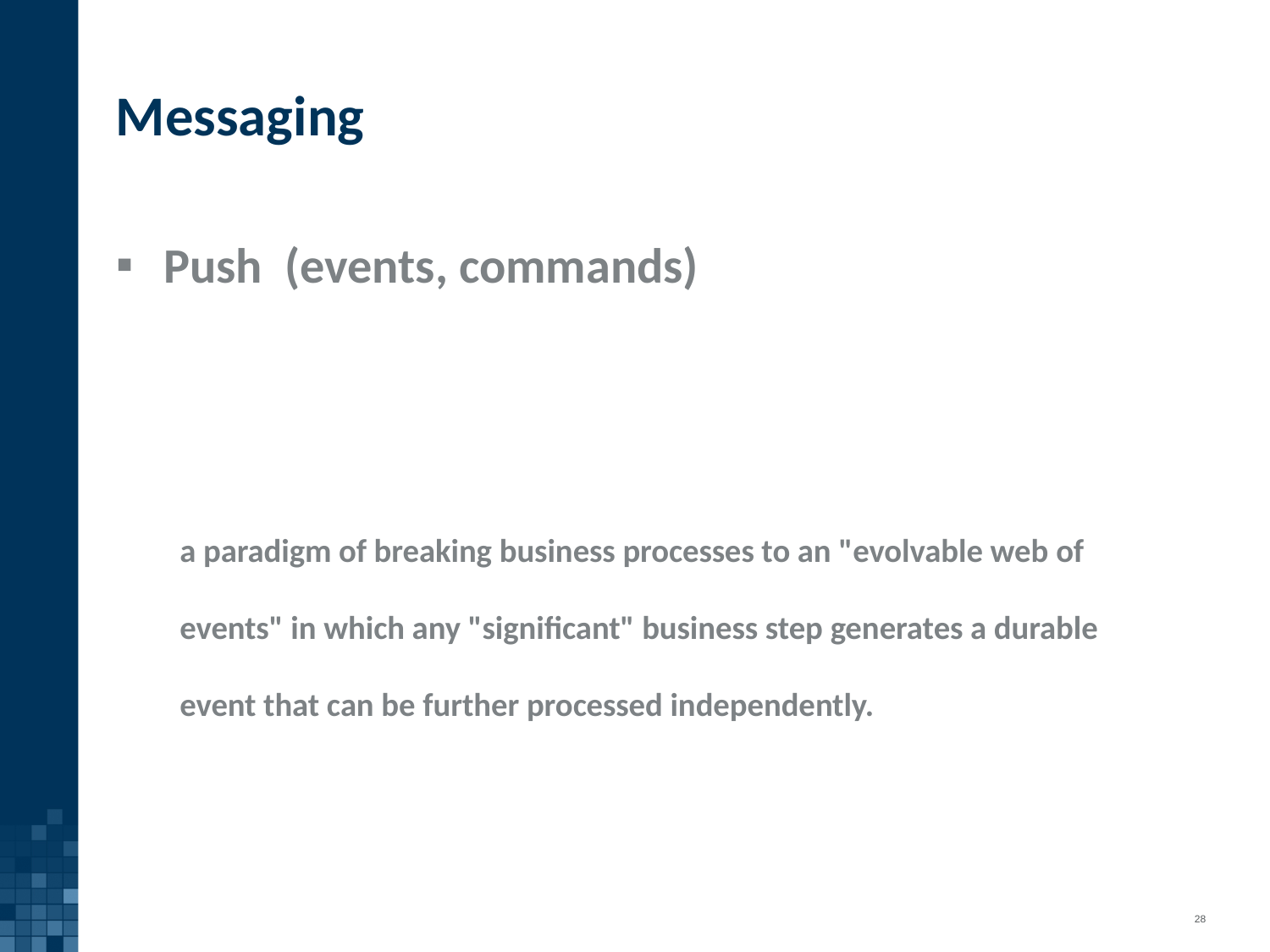

# Messaging
Push  (events, commands)
a paradigm of breaking business processes to an "evolvable web of events" in which any "significant" business step generates a durable event that can be further processed independently.
28